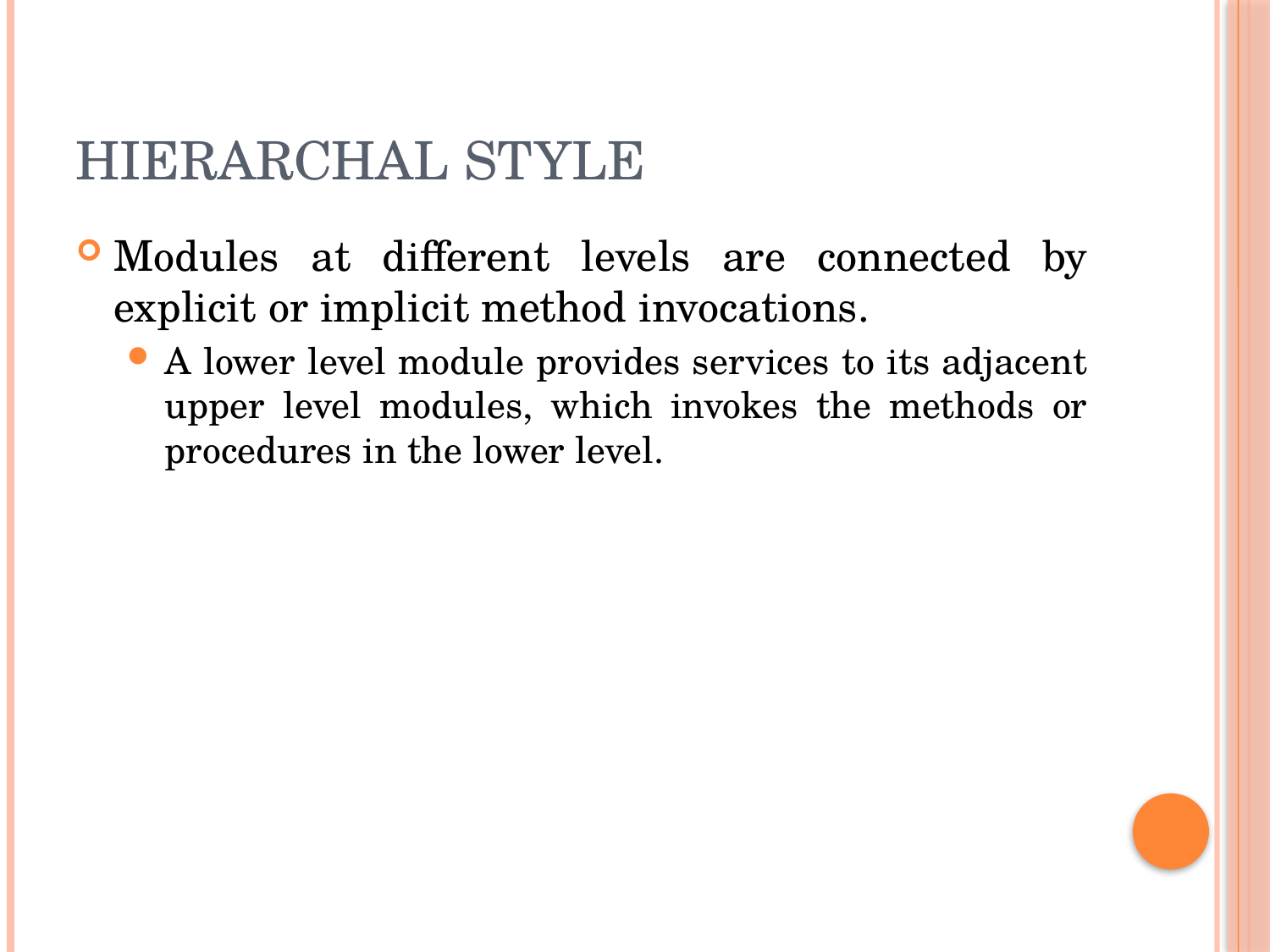

# Hierarchal Style
Modules at different levels are connected by explicit or implicit method invocations.
A lower level module provides services to its adjacent upper level modules, which invokes the methods or procedures in the lower level.